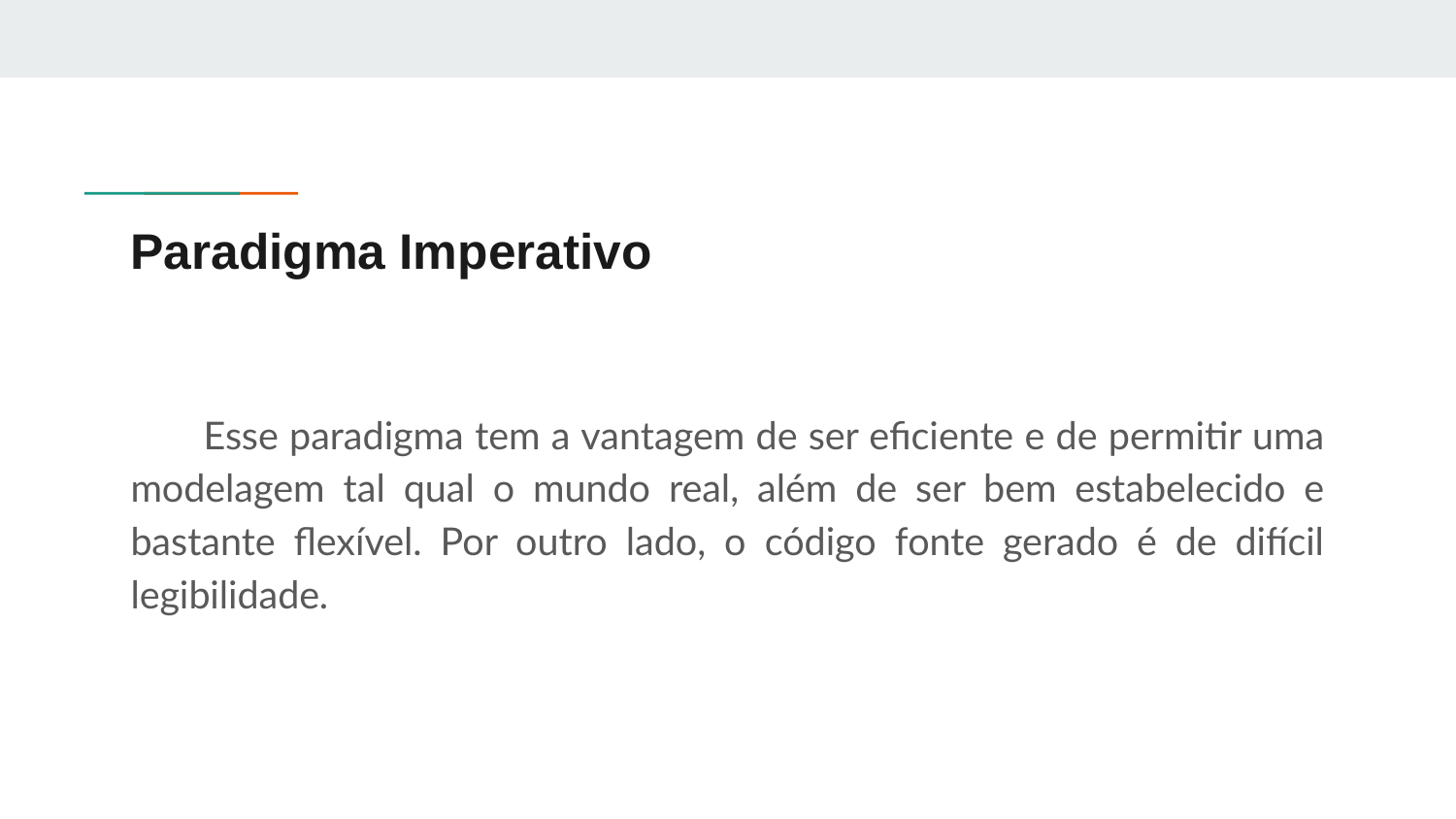

# Paradigma Imperativo
Esse paradigma tem a vantagem de ser eficiente e de permitir uma modelagem tal qual o mundo real, além de ser bem estabelecido e bastante flexível. Por outro lado, o código fonte gerado é de difícil legibilidade.